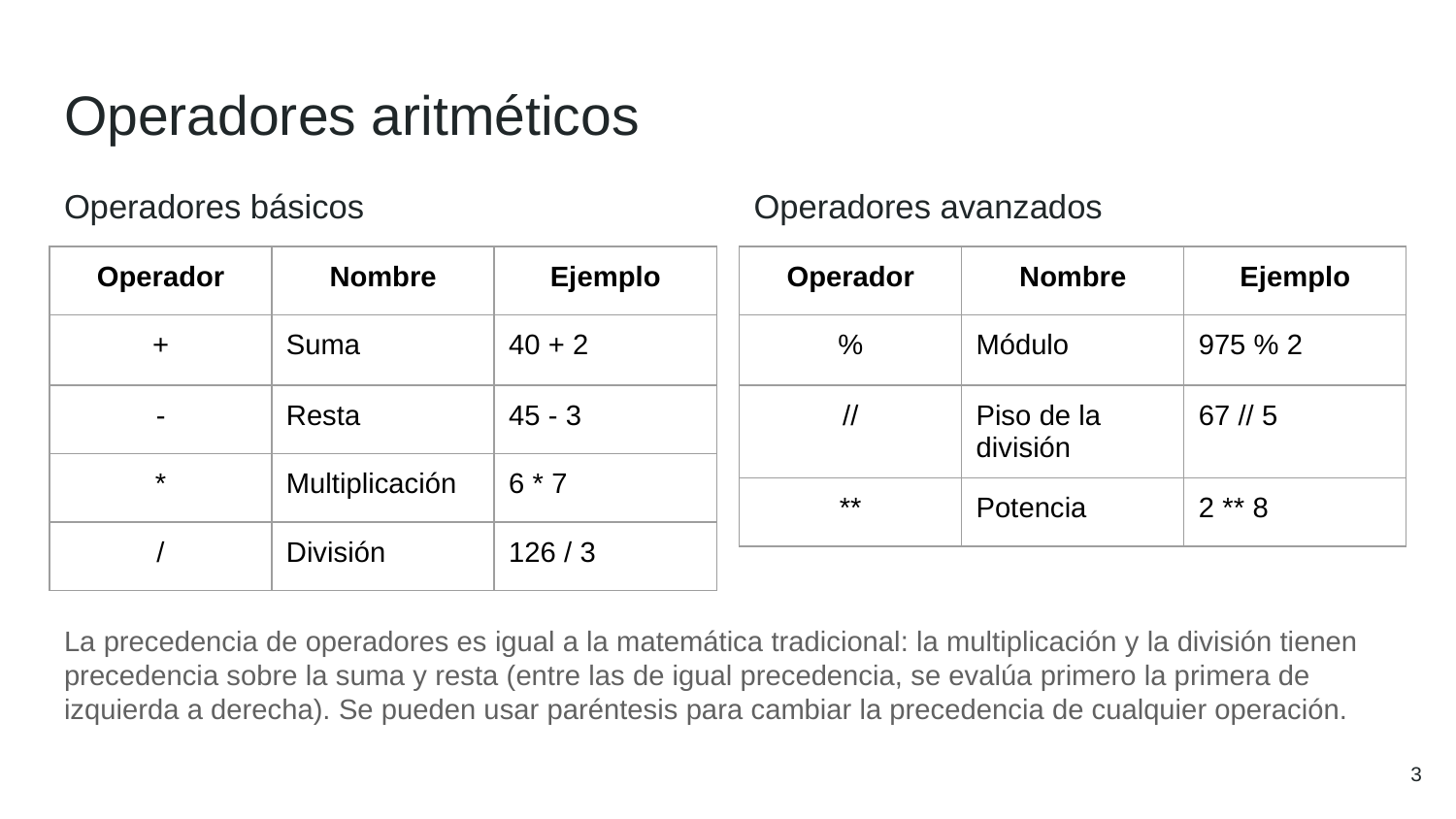

# Operadores aritméticos
Operadores básicos
Operadores avanzados
| Operador | Nombre | Ejemplo |
| --- | --- | --- |
| + | Suma | 40 + 2 |
| - | Resta | 45 - 3 |
| \* | Multiplicación | 6 \* 7 |
| / | División | 126 / 3 |
| Operador | Nombre | Ejemplo |
| --- | --- | --- |
| % | Módulo | 975 % 2 |
| // | Piso de la división | 67 // 5 |
| \*\* | Potencia | 2 \*\* 8 |
La precedencia de operadores es igual a la matemática tradicional: la multiplicación y la división tienen precedencia sobre la suma y resta (entre las de igual precedencia, se evalúa primero la primera de izquierda a derecha). Se pueden usar paréntesis para cambiar la precedencia de cualquier operación.

3